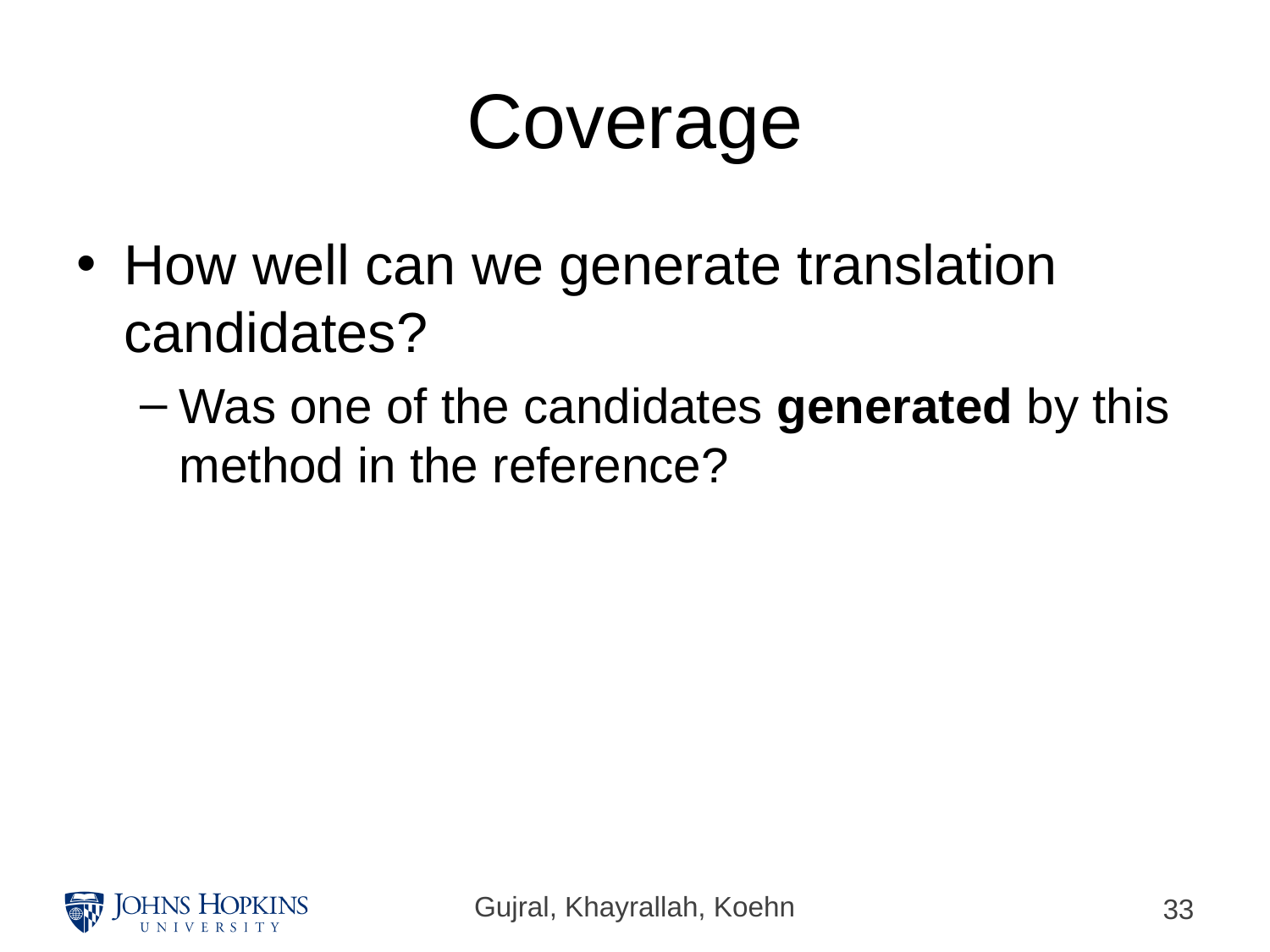

# Coverage
How well can we generate translation candidates?
Was one of the candidates generated by this method in the reference?
Gujral, Khayrallah, Koehn